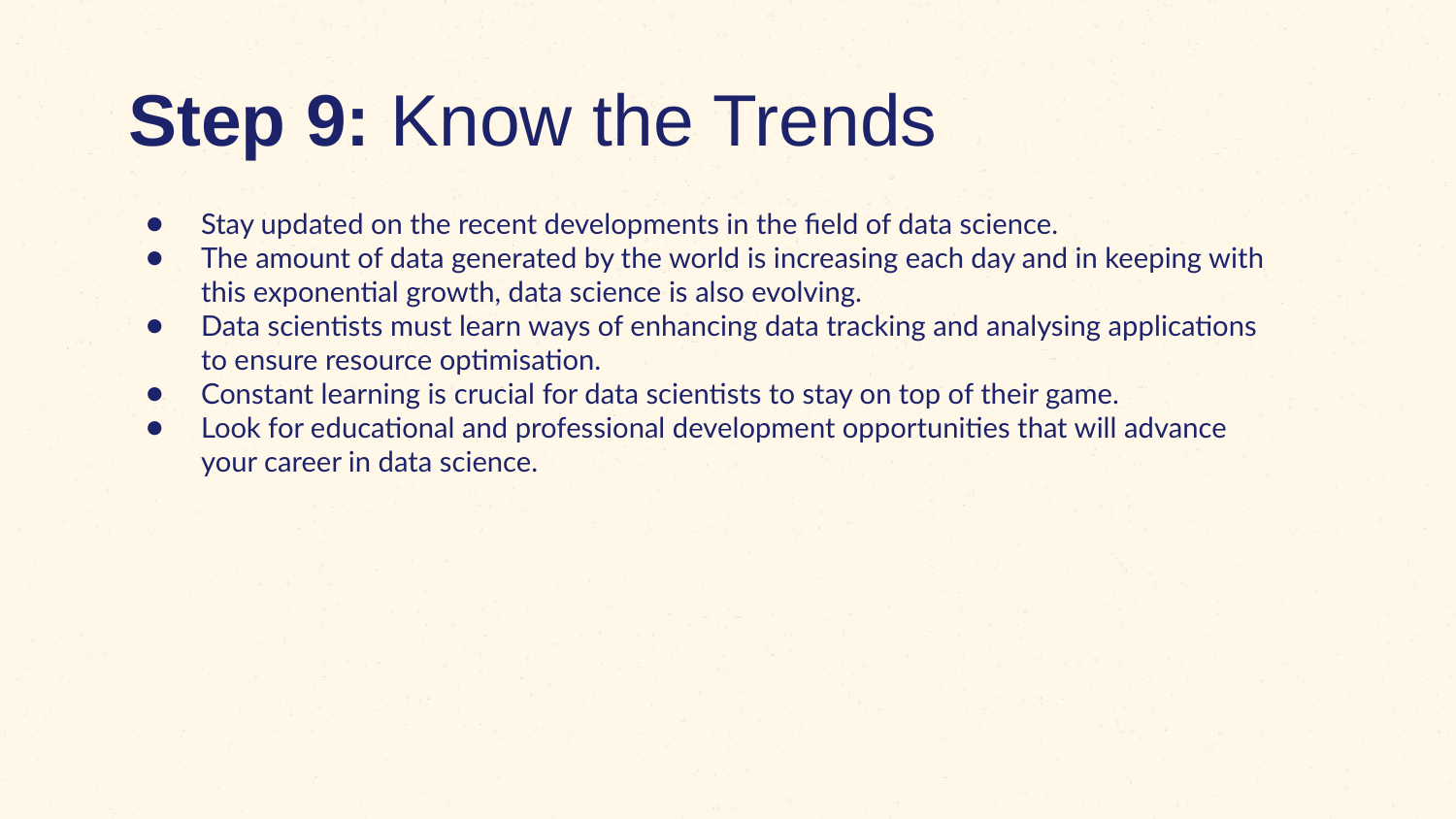

# Step 9: Know the Trends
Stay updated on the recent developments in the field of data science.
The amount of data generated by the world is increasing each day and in keeping with this exponential growth, data science is also evolving.
Data scientists must learn ways of enhancing data tracking and analysing applications to ensure resource optimisation.
Constant learning is crucial for data scientists to stay on top of their game.
Look for educational and professional development opportunities that will advance your career in data science.